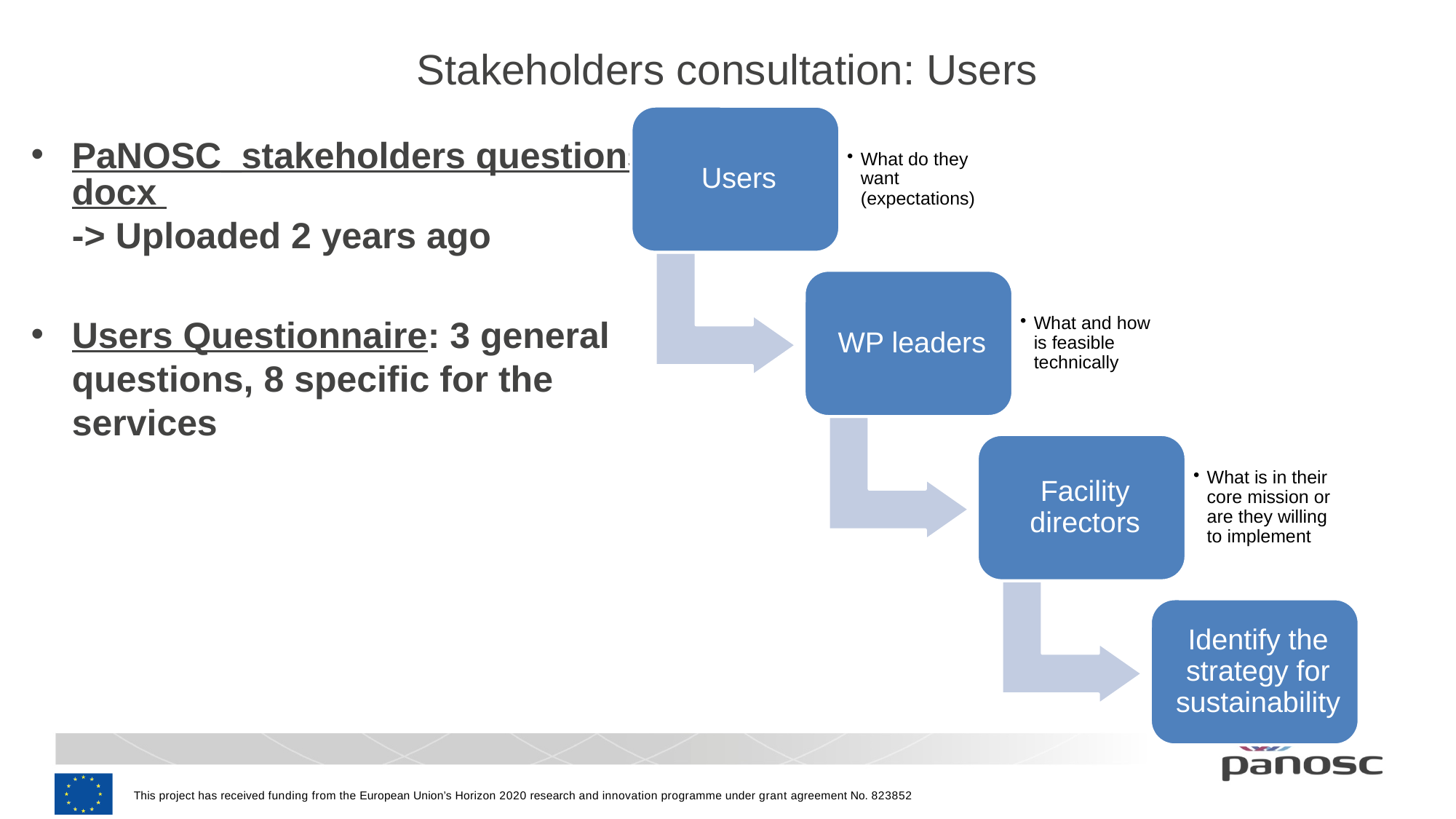

# Stakeholders consultation: Users
Users
What do they want (expectations)
WP leaders
What and how is feasible technically
Facility directors
What is in their core mission or are they willing to implement
Identify the strategy for sustainability
PaNOSC_stakeholders questions.docx -> Uploaded 2 years ago

Users Questionnaire: 3 general questions, 8 specific for the services